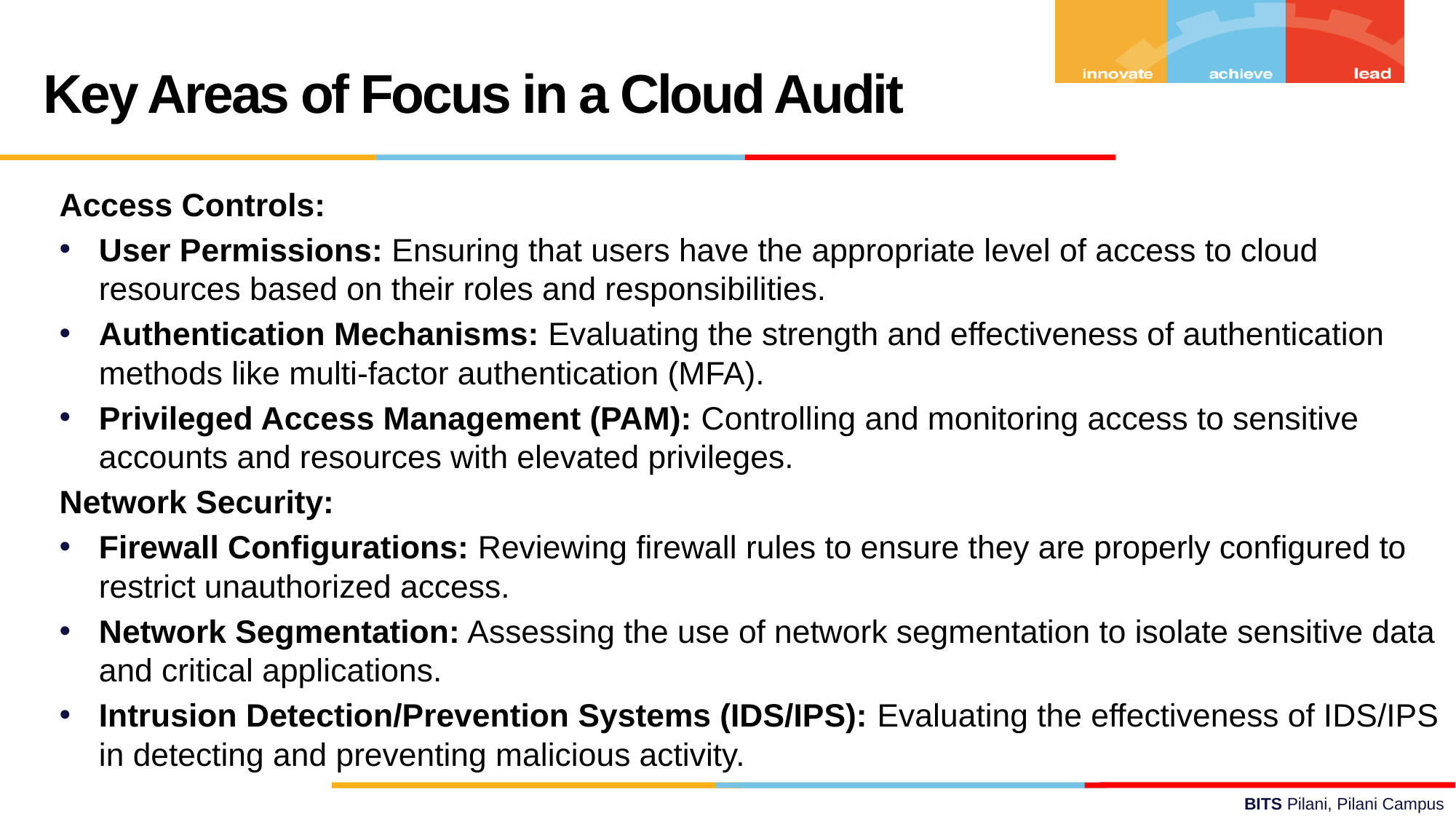

Key Areas of Focus in a Cloud Audit
Access Controls:
User Permissions: Ensuring that users have the appropriate level of access to cloud resources based on their roles and responsibilities.
Authentication Mechanisms: Evaluating the strength and effectiveness of authentication methods like multi-factor authentication (MFA).
Privileged Access Management (PAM): Controlling and monitoring access to sensitive accounts and resources with elevated privileges.
Network Security:
Firewall Configurations: Reviewing firewall rules to ensure they are properly configured to restrict unauthorized access.
Network Segmentation: Assessing the use of network segmentation to isolate sensitive data and critical applications.
Intrusion Detection/Prevention Systems (IDS/IPS): Evaluating the effectiveness of IDS/IPS in detecting and preventing malicious activity.